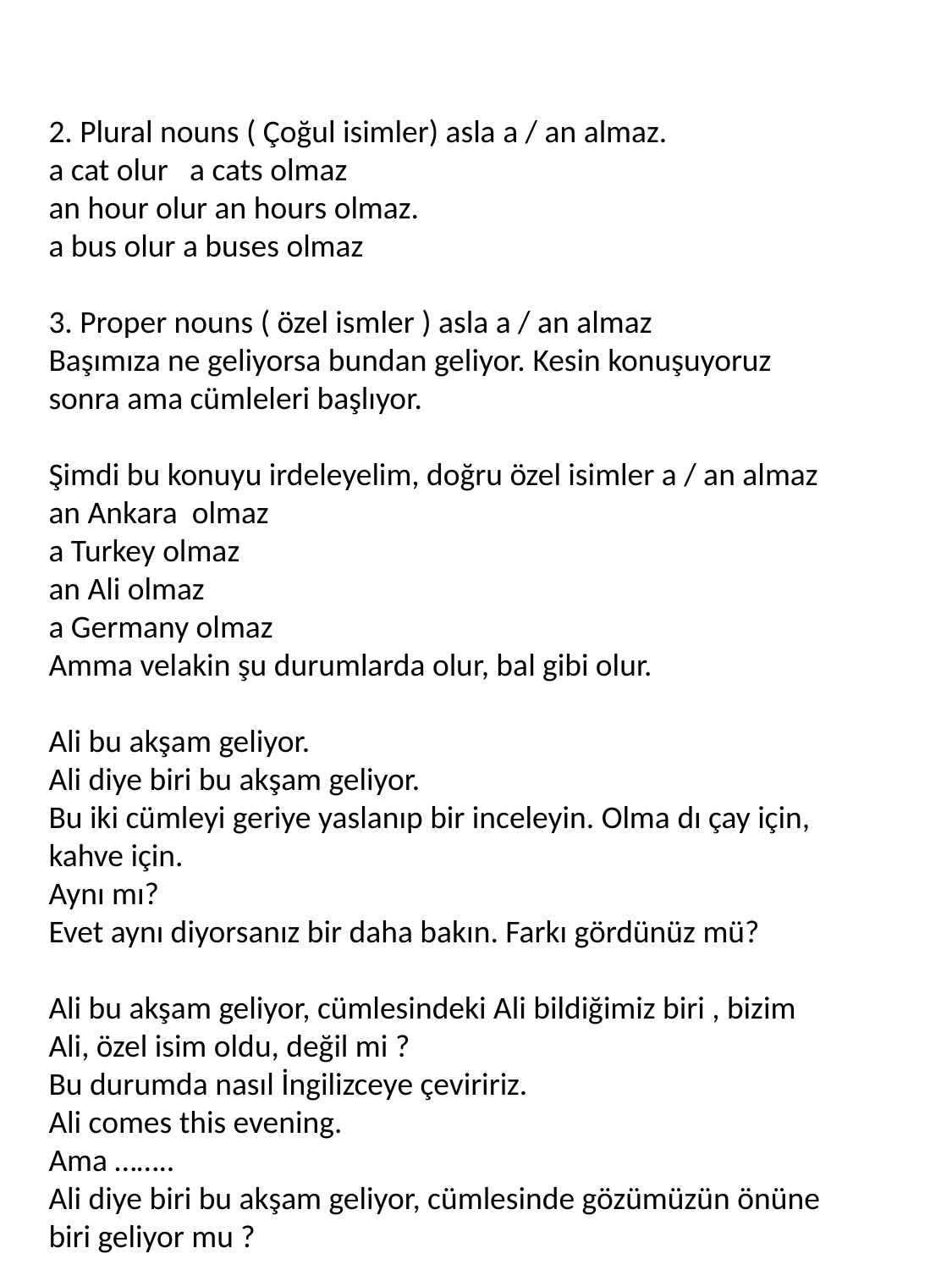

2. Plural nouns ( Çoğul isimler) asla a / an almaz.
a cat olur   a cats olmaz
an hour olur an hours olmaz.
a bus olur a buses olmaz

3. Proper nouns ( özel ismler ) asla a / an almaz
Başımıza ne geliyorsa bundan geliyor. Kesin konuşuyoruz sonra ama cümleleri başlıyor.

Şimdi bu konuyu irdeleyelim, doğru özel isimler a / an almaz
an Ankara  olmaz
a Turkey olmaz
an Ali olmaz
a Germany olmaz
Amma velakin şu durumlarda olur, bal gibi olur.

Ali bu akşam geliyor.
Ali diye biri bu akşam geliyor.
Bu iki cümleyi geriye yaslanıp bir inceleyin. Olma dı çay için, kahve için.
Aynı mı?
Evet aynı diyorsanız bir daha bakın. Farkı gördünüz mü?

Ali bu akşam geliyor, cümlesindeki Ali bildiğimiz biri , bizim Ali, özel isim oldu, değil mi ?
Bu durumda nasıl İngilizceye çeviririz.
Ali comes this evening.
Ama ……..
Ali diye biri bu akşam geliyor, cümlesinde gözümüzün önüne biri geliyor mu ?